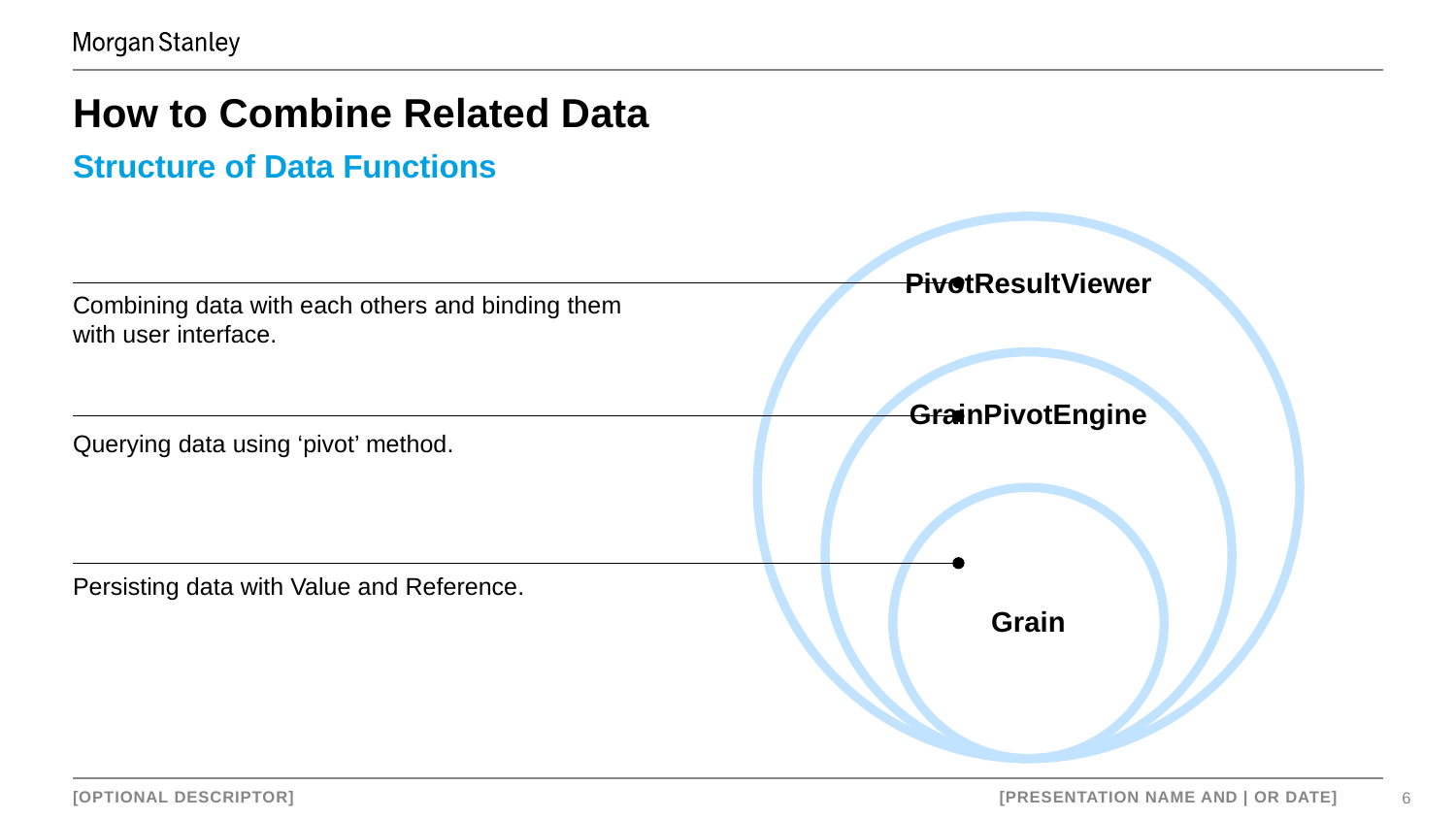

# How to Combine Related Data
Structure of Data Functions
PivotResultViewer
GrainPivotEngine
Grain
Combining data with each others and binding them with user interface.
Querying data using ‘pivot’ method.
Persisting data with Value and Reference.